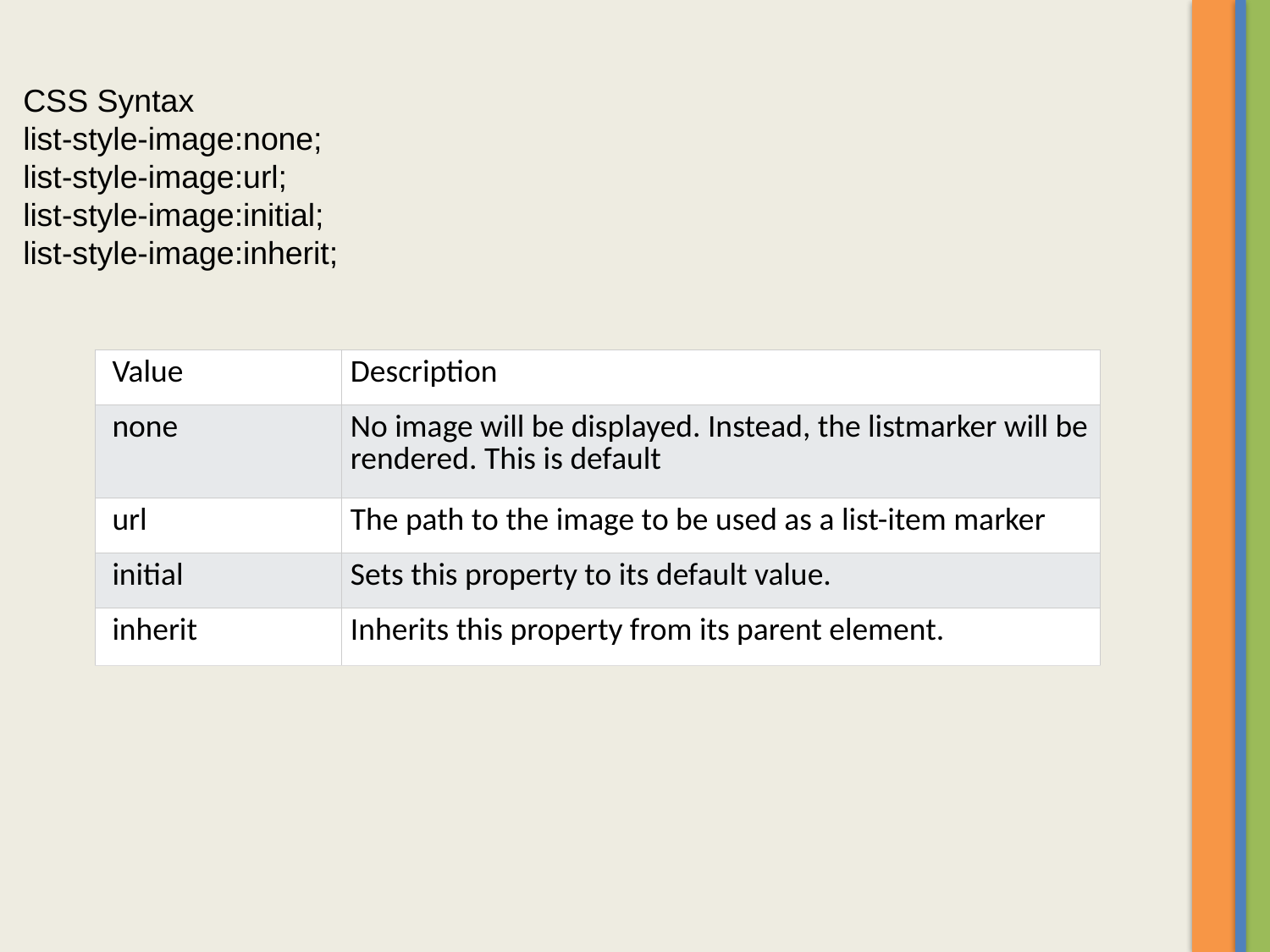

CSS Syntax
list-style-image:none;
list-style-image:url;
list-style-image:initial;
list-style-image:inherit;

| Value | Description |
| --- | --- |
| none | No image will be displayed. Instead, the listmarker will be rendered. This is default |
| url | The path to the image to be used as a list-item marker |
| initial | Sets this property to its default value. |
| inherit | Inherits this property from its parent element. |